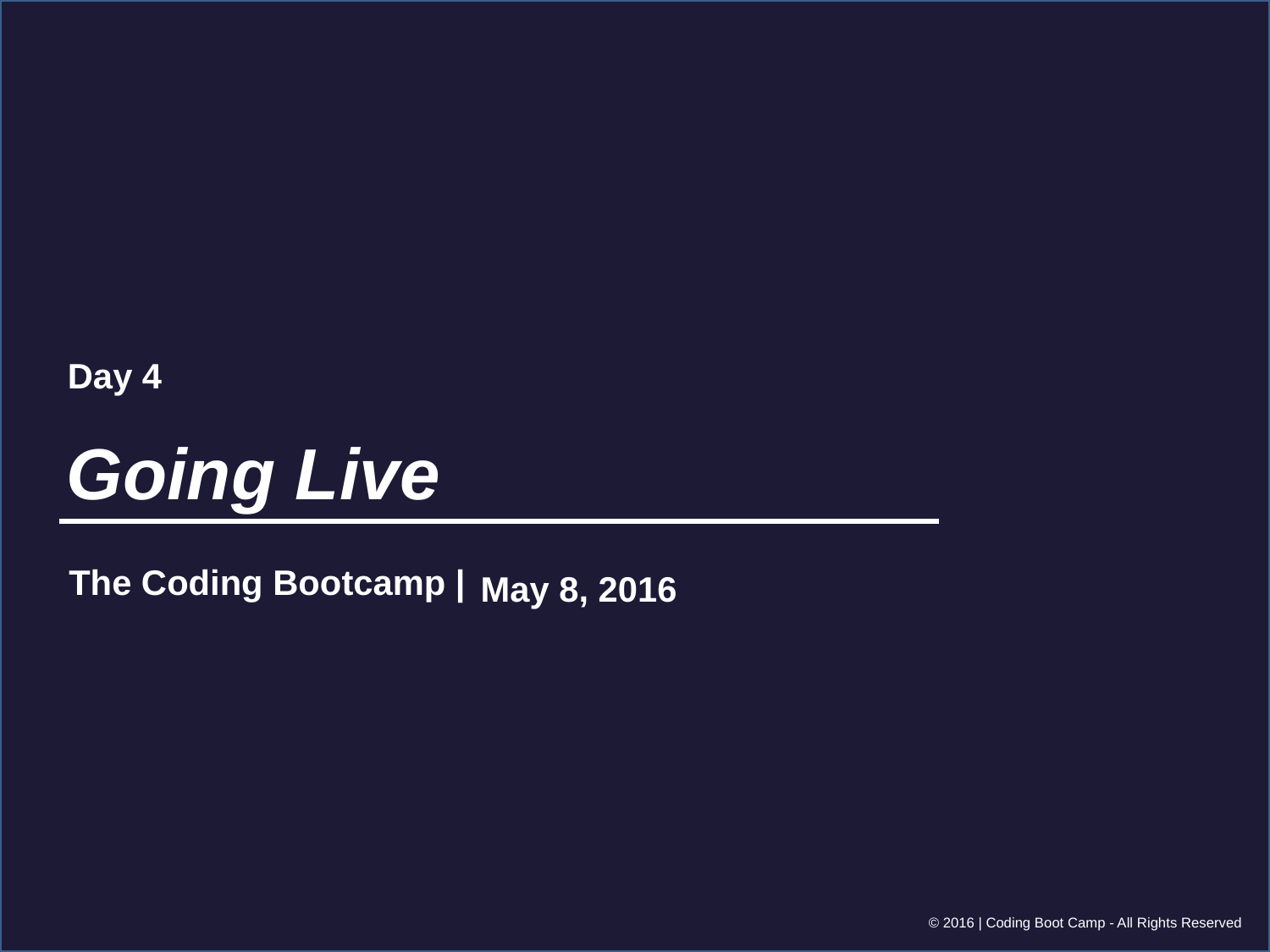

Day 4
Going Live
May 8, 2016